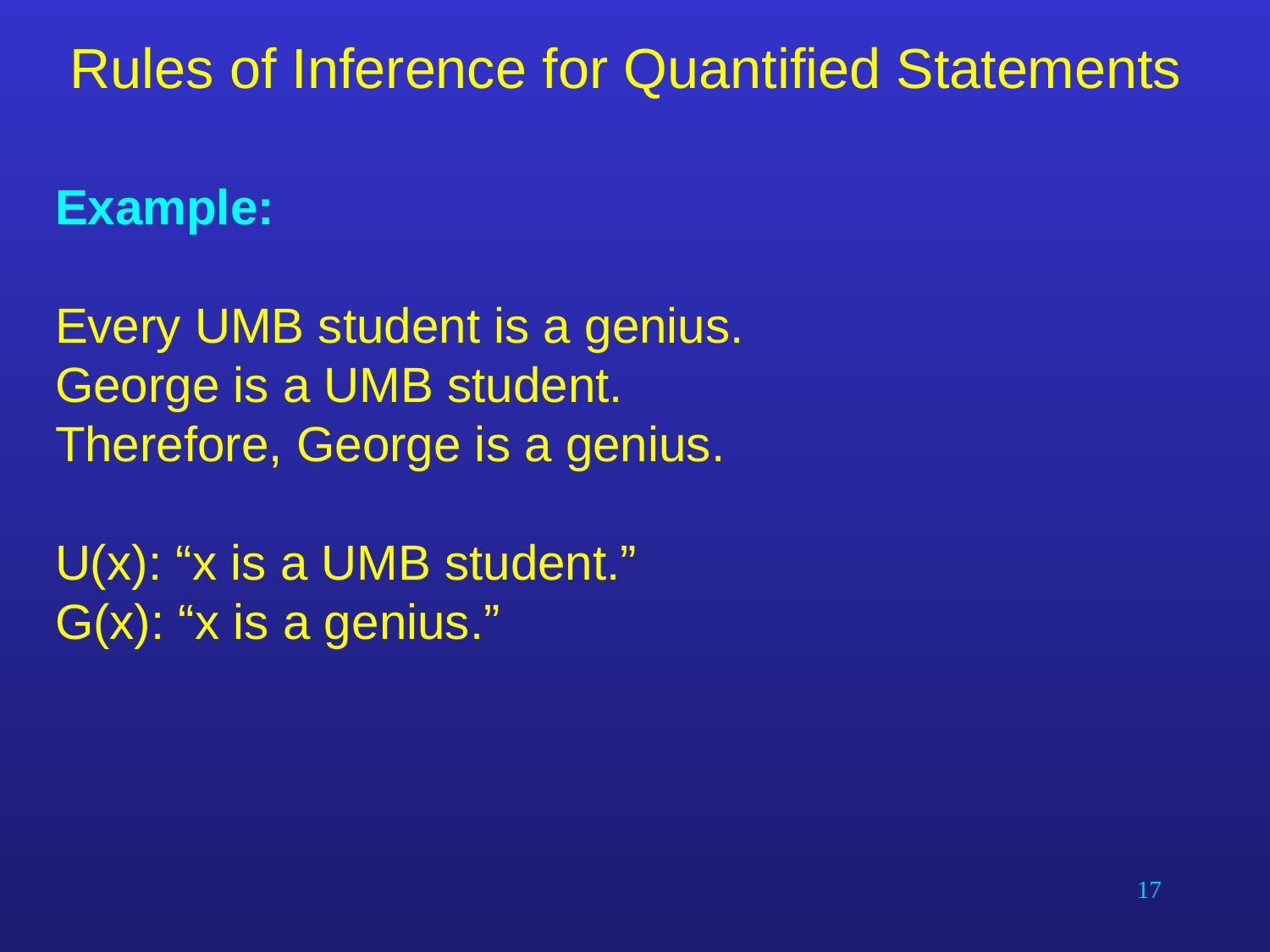

# Rules of Inference for Quantified Statements
Example:

Every UMB student is a genius.
George is a UMB student.
Therefore, George is a genius.

U(x): “x is a UMB student.”
G(x): “x is a genius.”

17